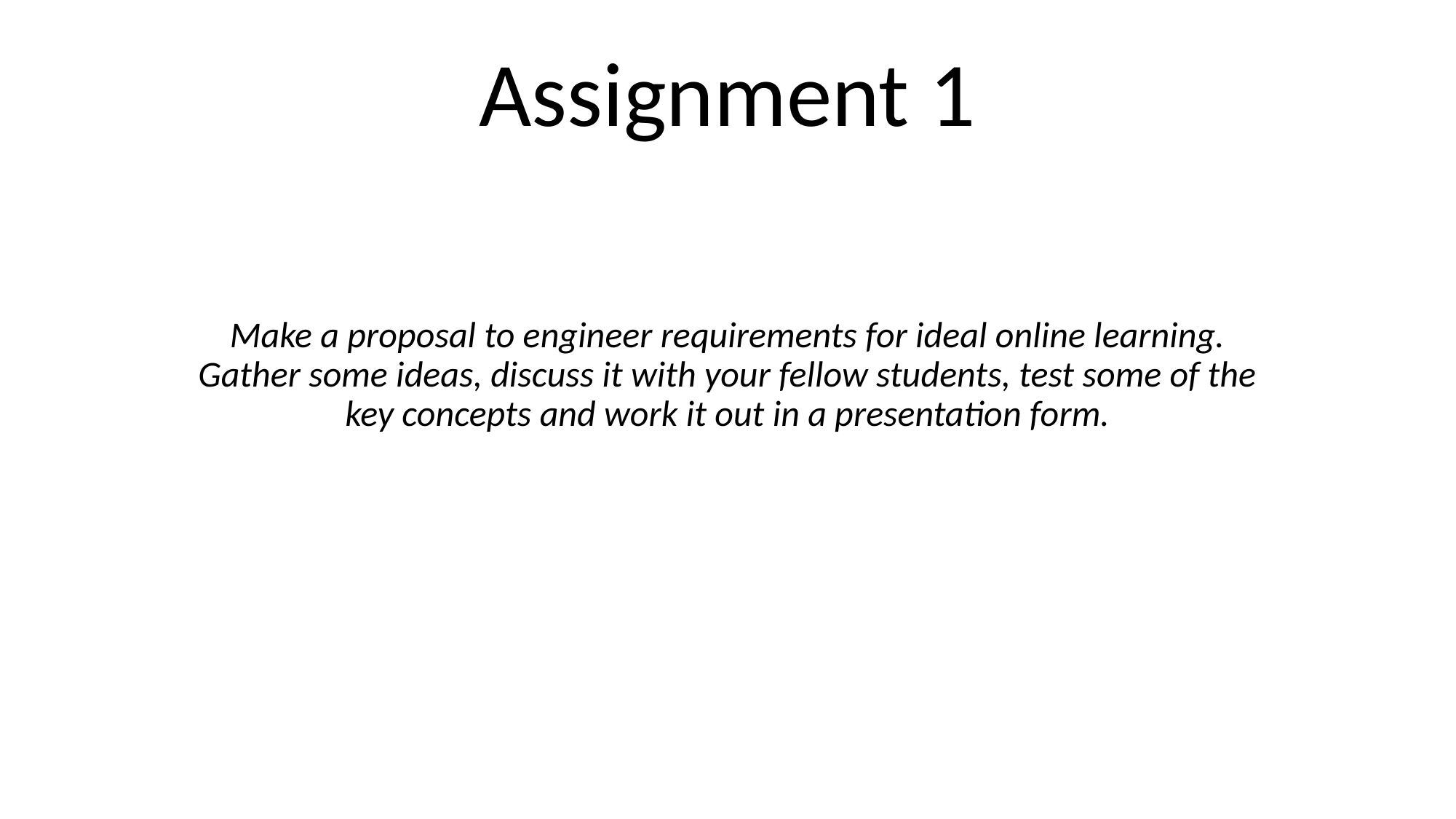

# Assignment 1
Make a proposal to engineer requirements for ideal online learning. Gather some ideas, discuss it with your fellow students, test some of the key concepts and work it out in a presentation form.